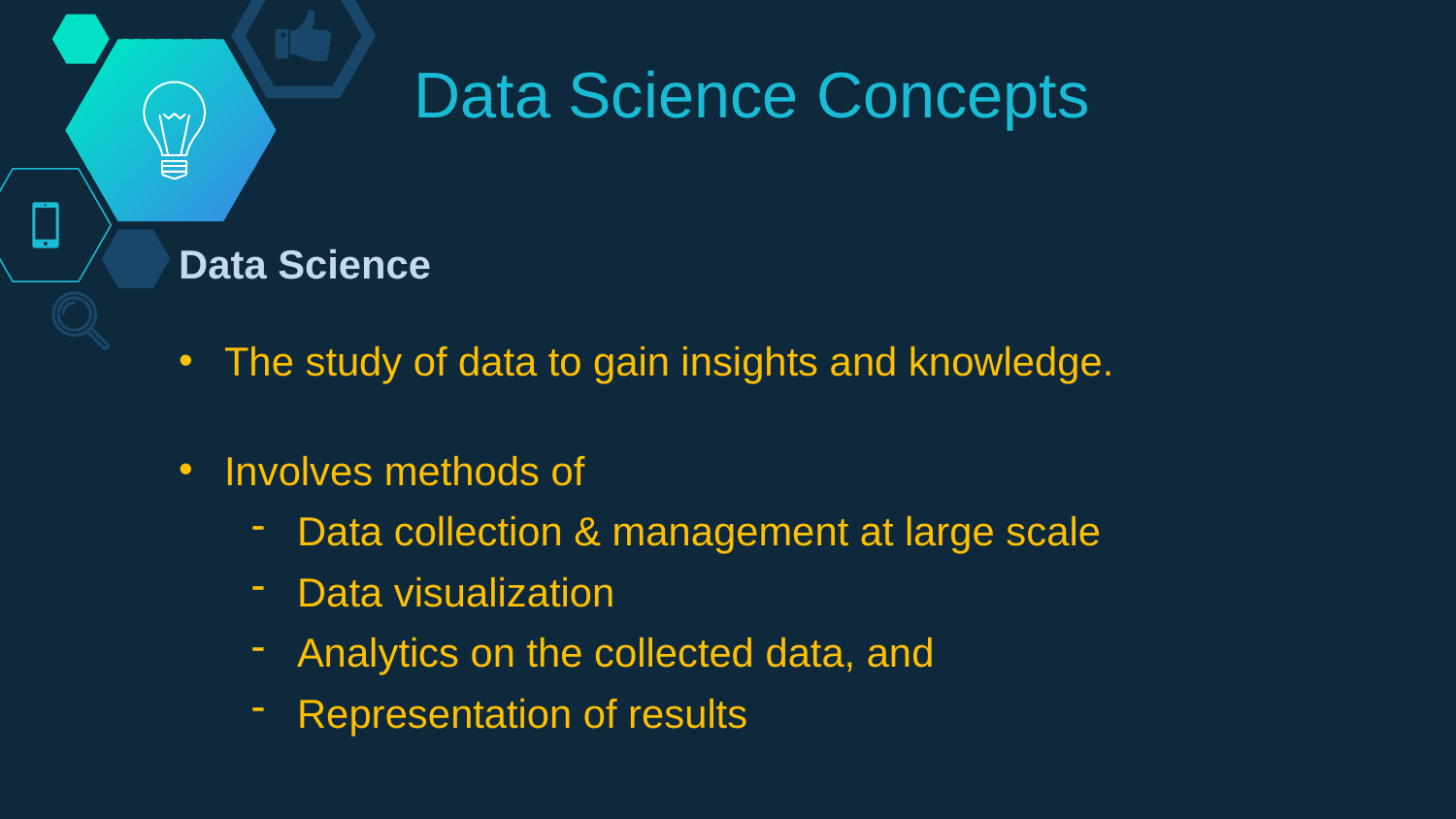

# Data Science Concepts
Data Science
The study of data to gain insights and knowledge.
Involves methods of
Data collection & management at large scale
Data visualization
Analytics on the collected data, and
Representation of results